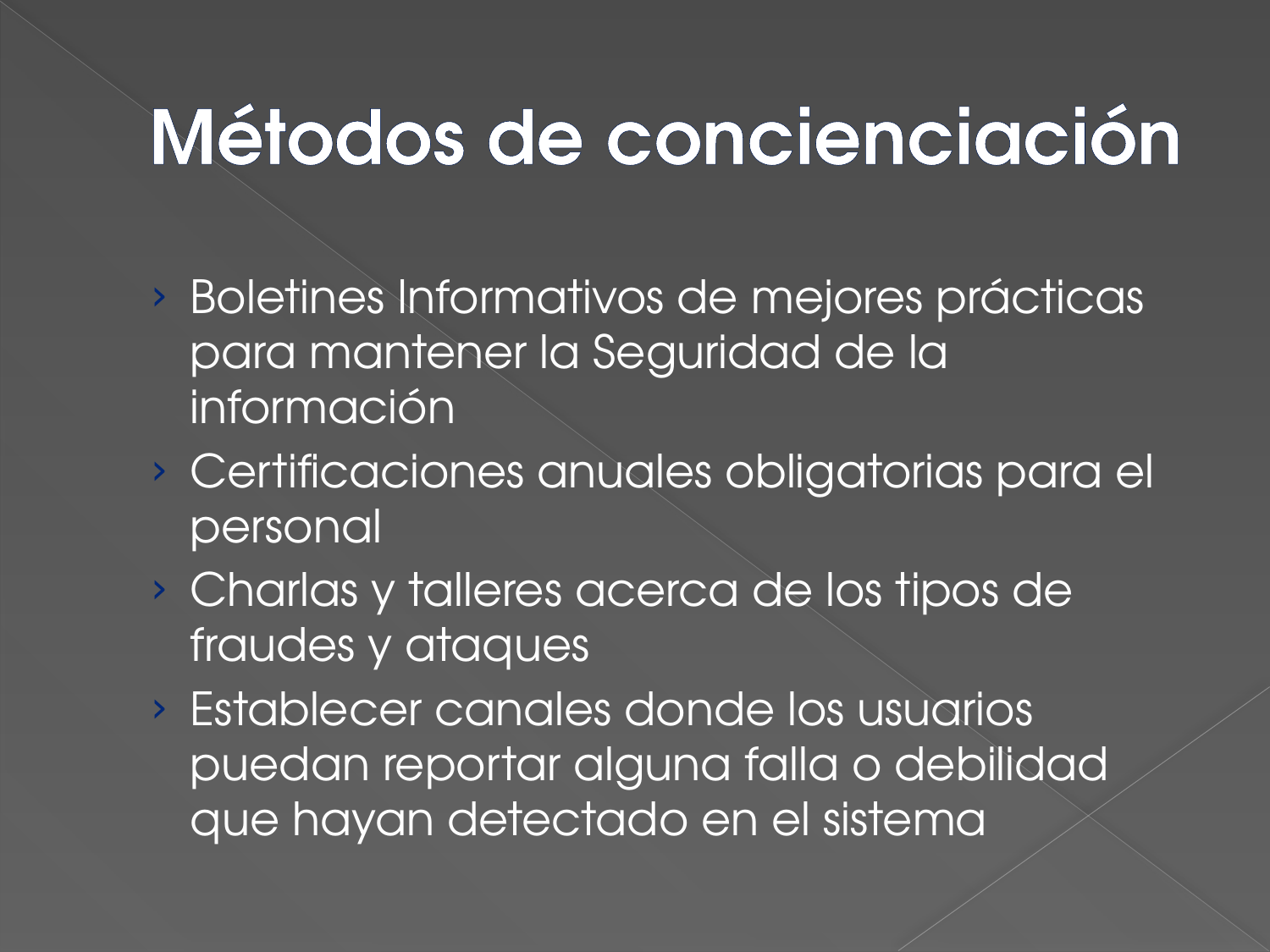

# Métodos de concienciación
Boletines Informativos de mejores prácticas para mantener la Seguridad de la información
Certificaciones anuales obligatorias para el personal
Charlas y talleres acerca de los tipos de fraudes y ataques
Establecer canales donde los usuarios puedan reportar alguna falla o debilidad que hayan detectado en el sistema